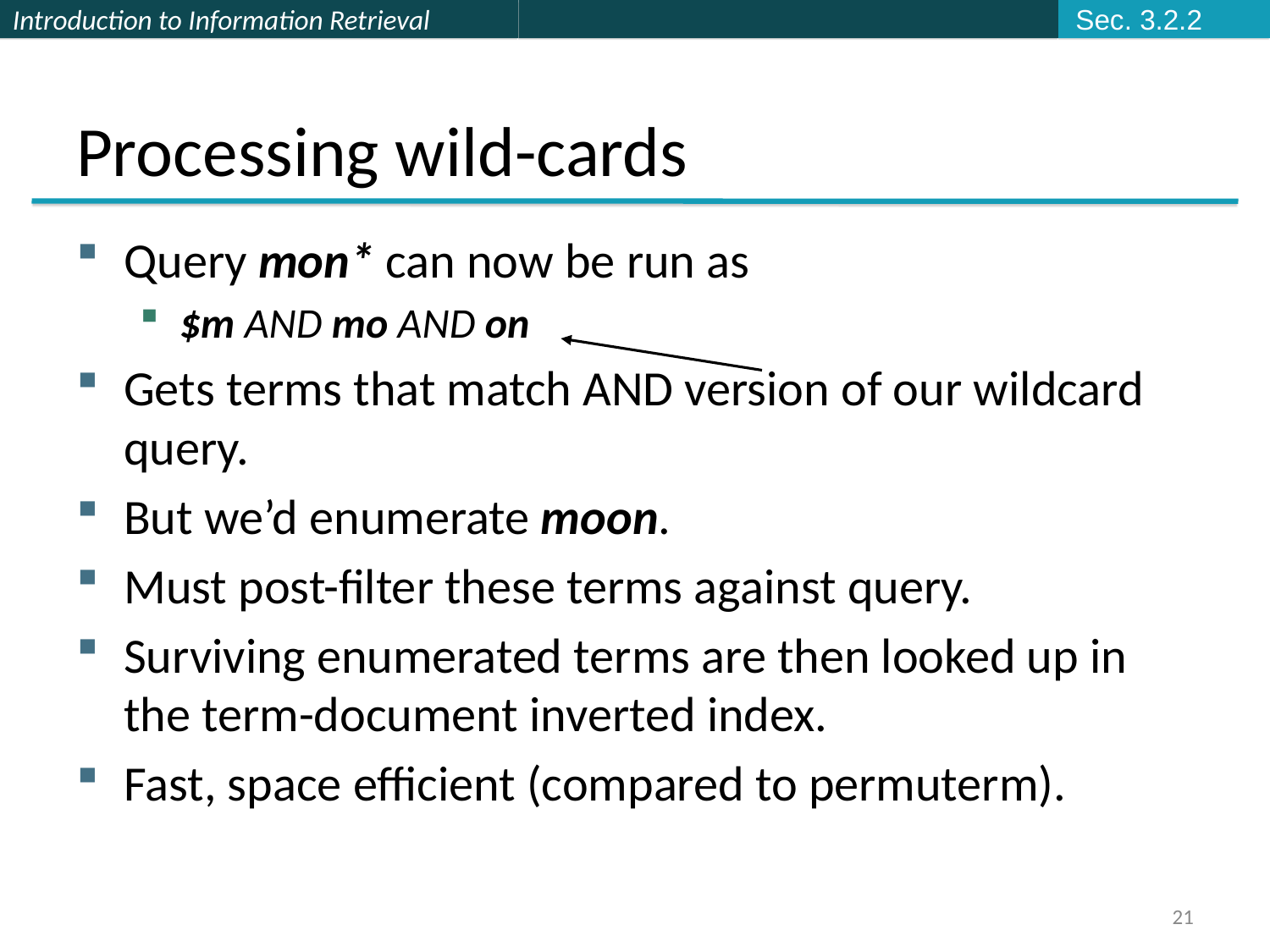

Sec. 3.2.2
# Processing wild-cards
Query mon* can now be run as
$m AND mo AND on
Gets terms that match AND version of our wildcard query.
But we’d enumerate moon.
Must post-filter these terms against query.
Surviving enumerated terms are then looked up in the term-document inverted index.
Fast, space efficient (compared to permuterm).

21